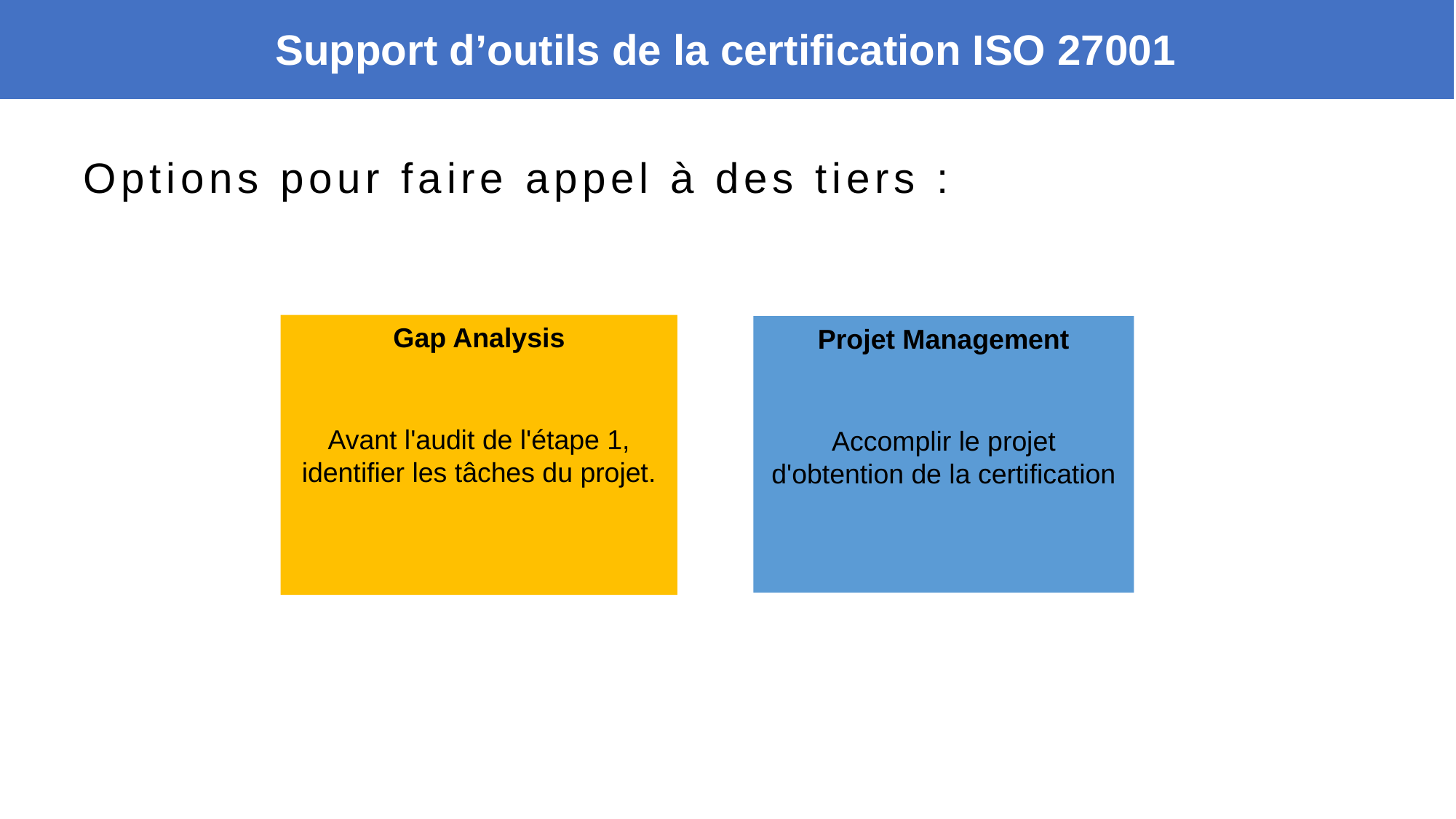

Support d’outils de la certification ISO 27001
Options pour faire appel à des tiers :
Gap Analysis

Avant l'audit de l'étape 1, identifier les tâches du projet.

Projet Management

Accomplir le projet d'obtention de la certification